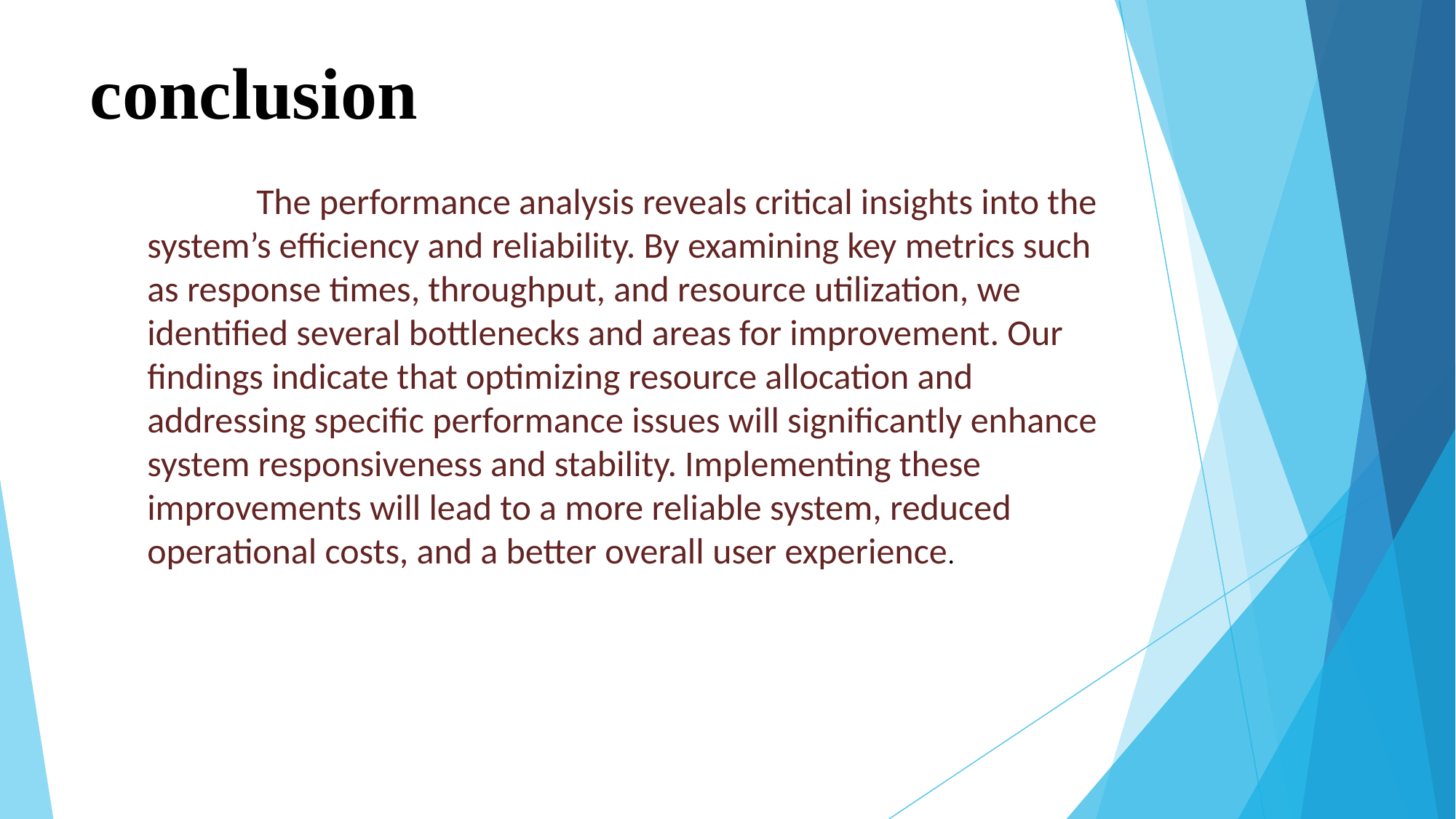

# conclusion
	The performance analysis reveals critical insights into the system’s efficiency and reliability. By examining key metrics such as response times, throughput, and resource utilization, we identified several bottlenecks and areas for improvement. Our findings indicate that optimizing resource allocation and addressing specific performance issues will significantly enhance system responsiveness and stability. Implementing these improvements will lead to a more reliable system, reduced operational costs, and a better overall user experience.